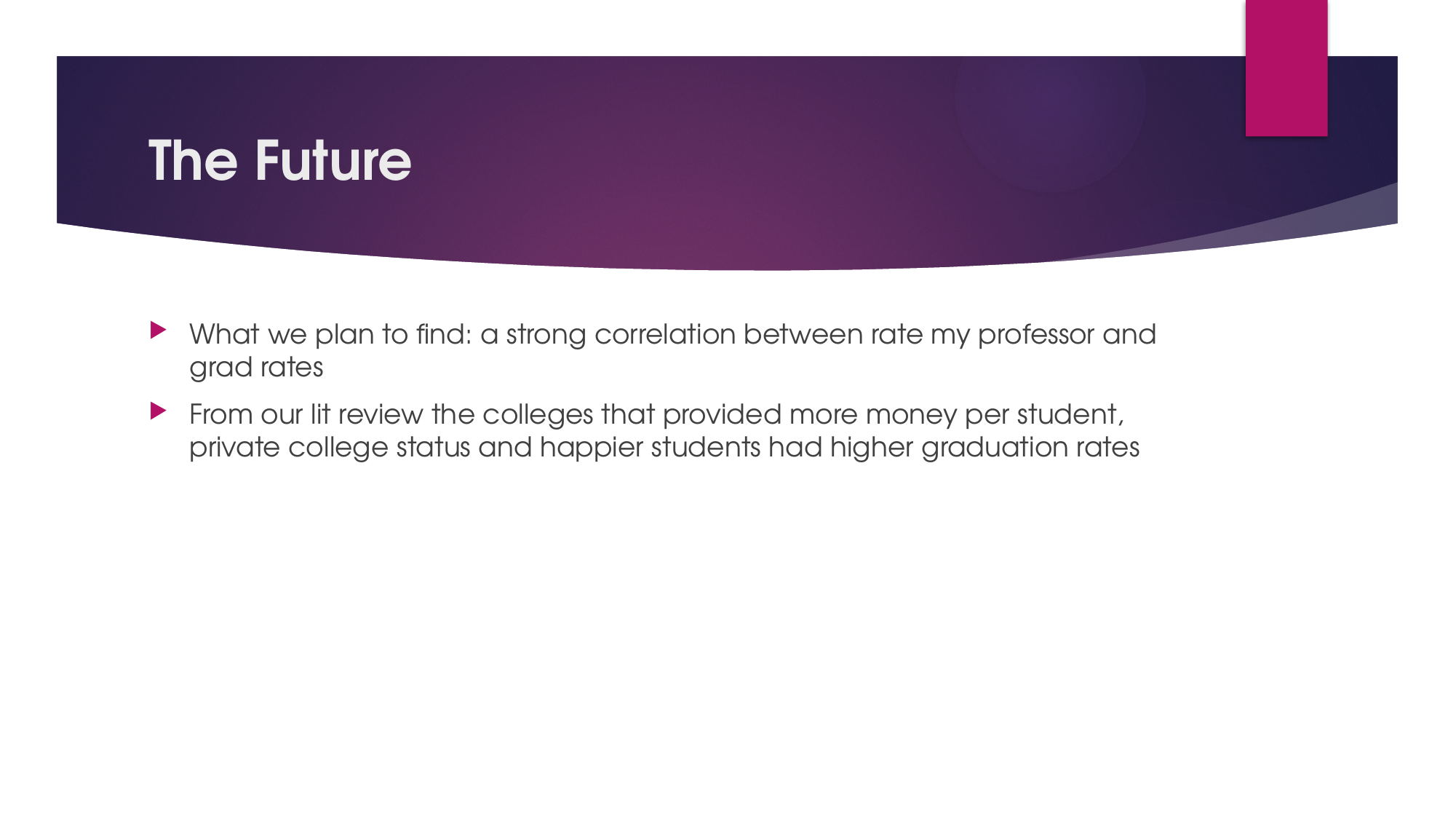

# The Future
What we plan to find: a strong correlation between rate my professor and grad rates
From our lit review the colleges that provided more money per student, private college status and happier students had higher graduation rates